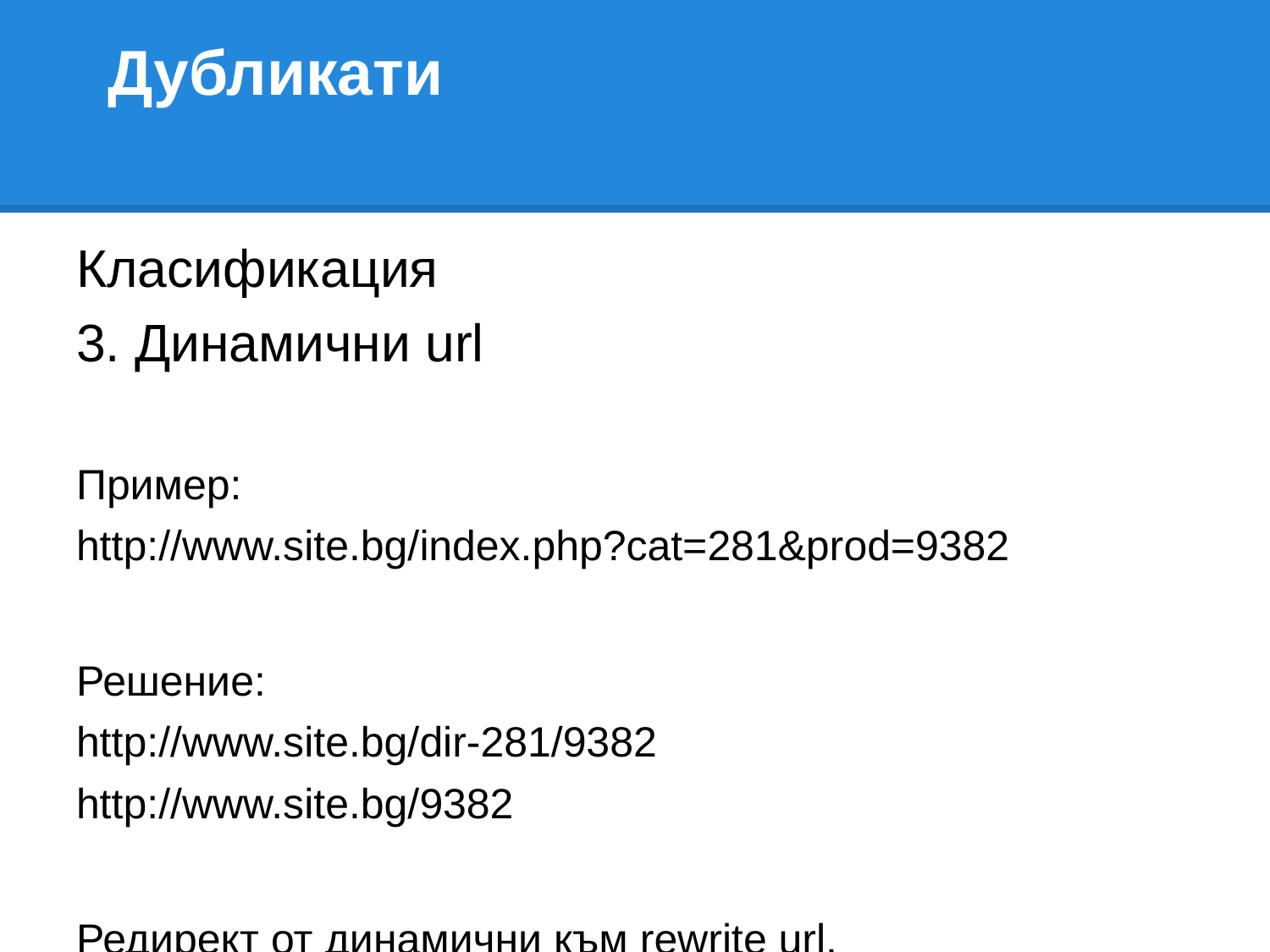

# Дубликати

Класификация
3. Динамични url

Пример:
http://www.site.bg/index.php?cat=281&prod=9382

Решение:
http://www.site.bg/dir-281/9382
http://www.site.bg/9382

Редирект от динамични към rewrite url.